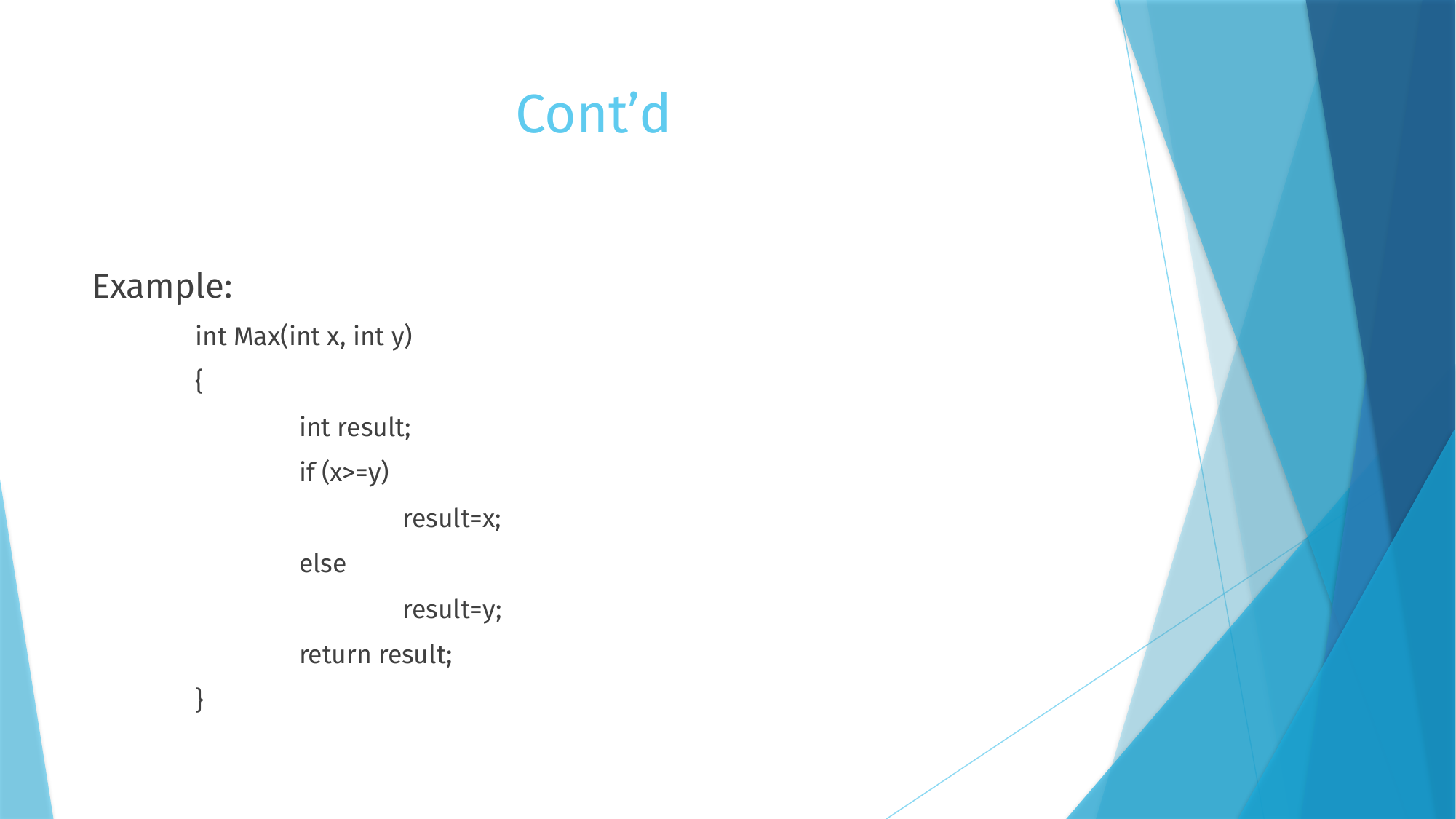

# Cont’d
Example:
	int Max(int x, int y)
	{
		int result;
		if (x>=y)
			result=x;
		else
			result=y;
		return result;
	}